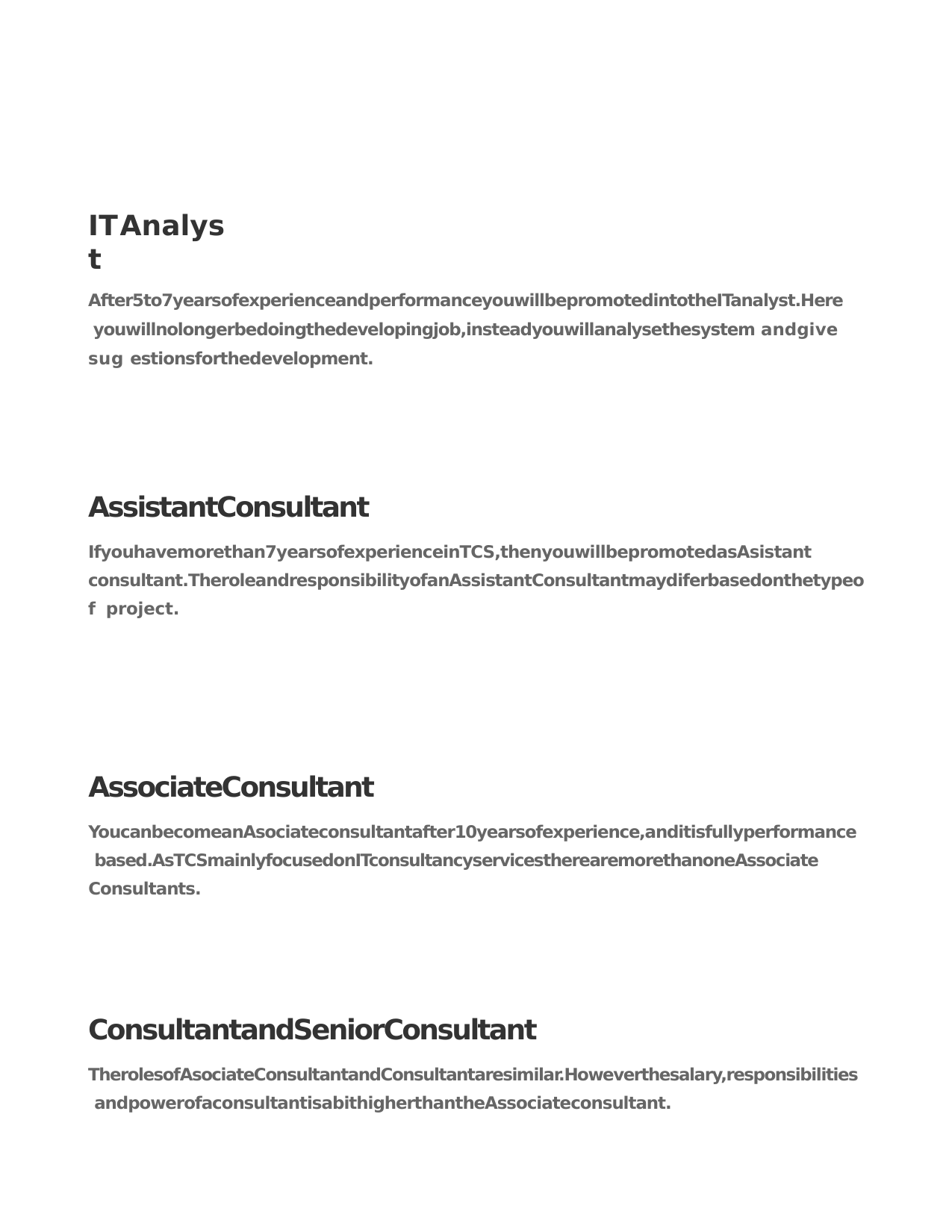

ITAnalyst
After5to7yearsofexperienceandperformanceyouwillbepromotedintotheITanalyst.Here  youwillnolongerbedoingthedevelopingjob,insteadyouwillanalysethesystem andgive  sug estionsforthedevelopment.
AssistantConsultant
Ifyouhavemorethan7yearsofexperienceinTCS,thenyouwillbepromotedasAsistant  consultant.TheroleandresponsibilityofanAssistantConsultantmaydiferbasedonthetypeof  project.
AssociateConsultant
YoucanbecomeanAsociateconsultantafter10yearsofexperience,anditisfullyperformance  based.AsTCSmainlyfocusedonITconsultancyservicestherearemorethanoneAssociate  Consultants.
ConsultantandSeniorConsultant
TherolesofAsociateConsultantandConsultantaresimilar.Howeverthesalary,responsibilities  andpowerofaconsultantisabithigherthantheAssociateconsultant.